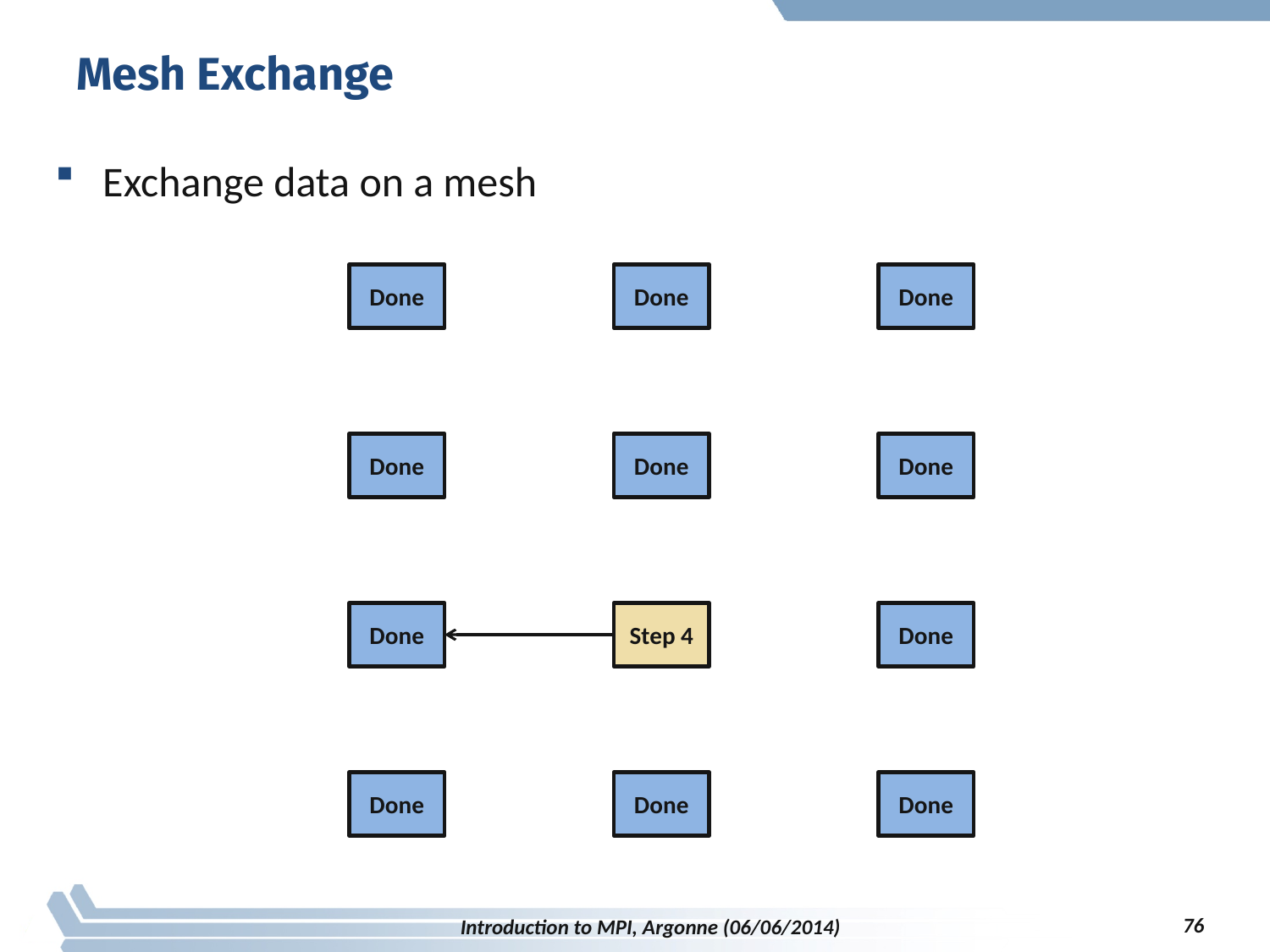

# Mesh Exchange
Exchange data on a mesh
Done
Done
Done
Done
Done
Done
Done
Step 4
Done
Done
Done
Done
76
Introduction to MPI, Argonne (06/06/2014)